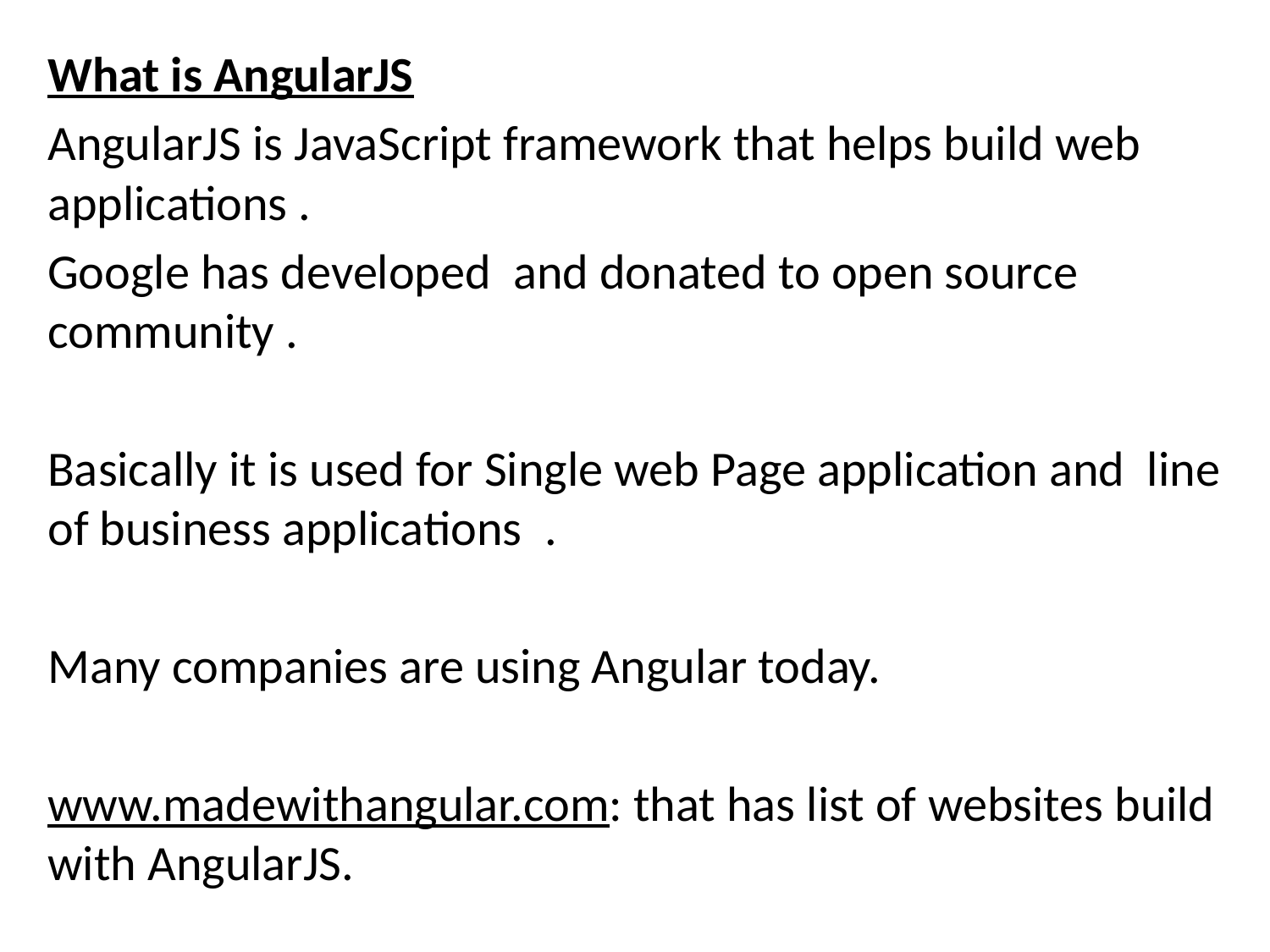

What is AngularJS
AngularJS is JavaScript framework that helps build web applications .
Google has developed  and donated to open source community .

Basically it is used for Single web Page application and  line of business applications  .

Many companies are using Angular today.

www.madewithangular.com: that has list of websites build with AngularJS.